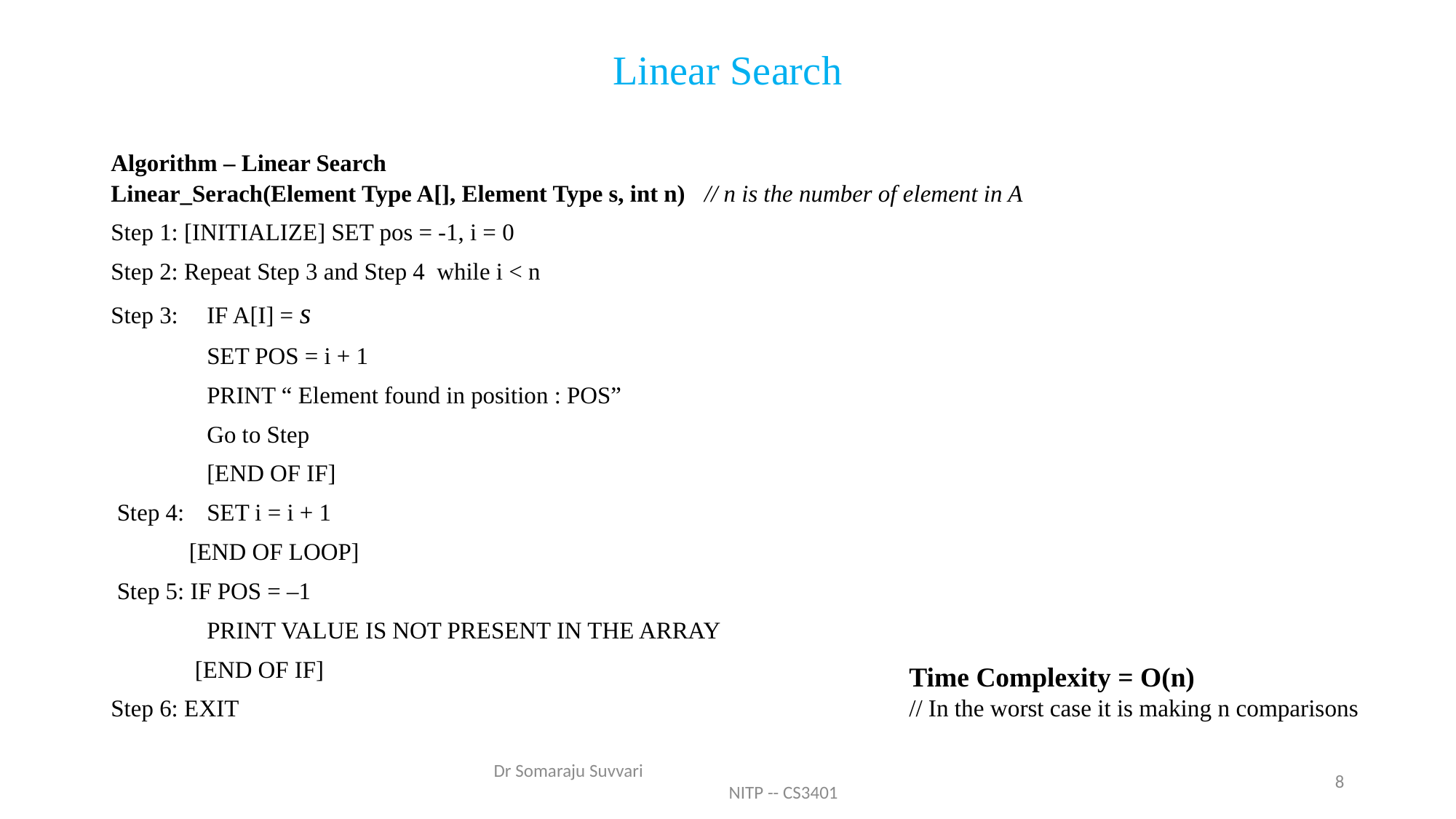

# Linear Search

Algorithm – Linear Search
Linear_Serach(Element Type A[], Element Type s, int n)   // n is the number of element in A
Step 1: [INITIALIZE] SET pos = -1, i = 0
Step 2: Repeat Step 3 and Step 4  while i < n
Step 3: 	IF A[I] = s
		SET POS = i + 1
		PRINT “ Element found in position : POS”
		Go to Step
             	[END OF IF]
 Step 4: 	SET i = i + 1
             [END OF LOOP]
 Step 5: IF POS = –1
	PRINT VALUE IS NOT PRESENT IN THE ARRAY
              [END OF IF]
Step 6: EXIT

Time Complexity = O(n)
// In the worst case it is making n comparisons
Dr Somaraju Suvvari                                                                                                        NITP -- CS3401
8